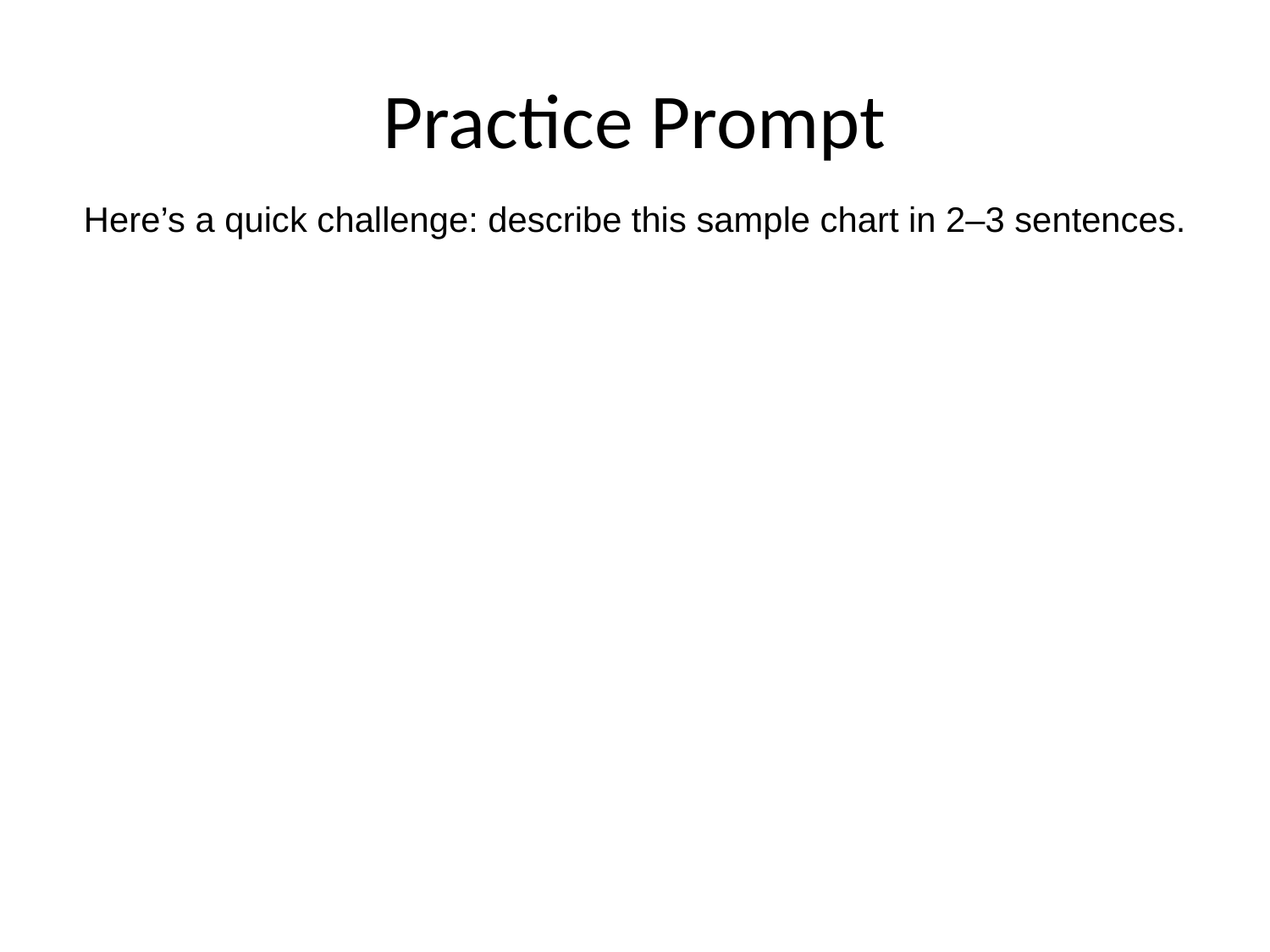

# Practice Prompt
Here’s a quick challenge: describe this sample chart in 2–3 sentences.